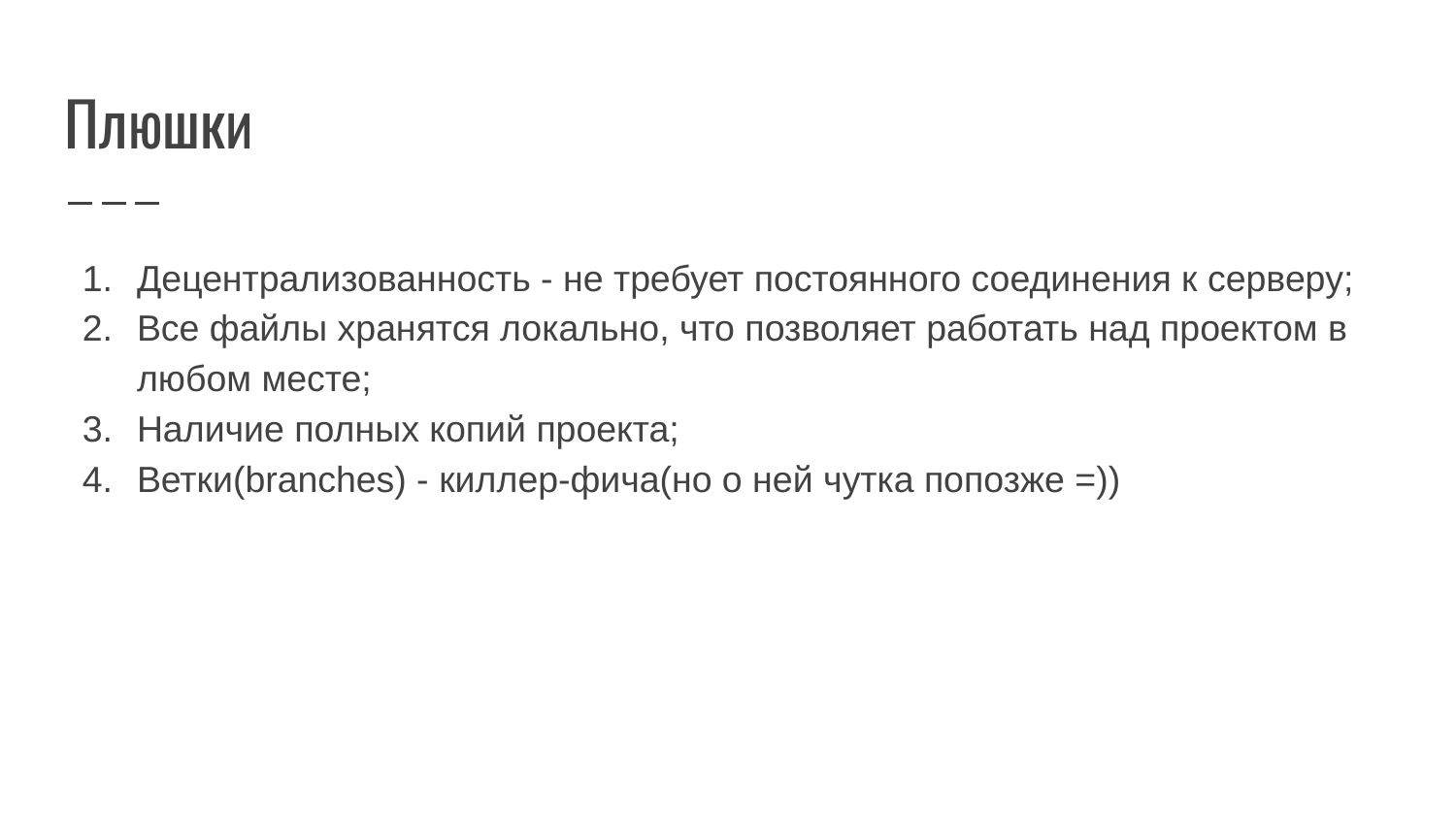

# Плюшки
Децентрализованность - не требует постоянного соединения к серверу;
Все файлы хранятся локально, что позволяет работать над проектом в любом месте;
Наличие полных копий проекта;
Ветки(branches) - киллер-фича(но о ней чутка попозже =))